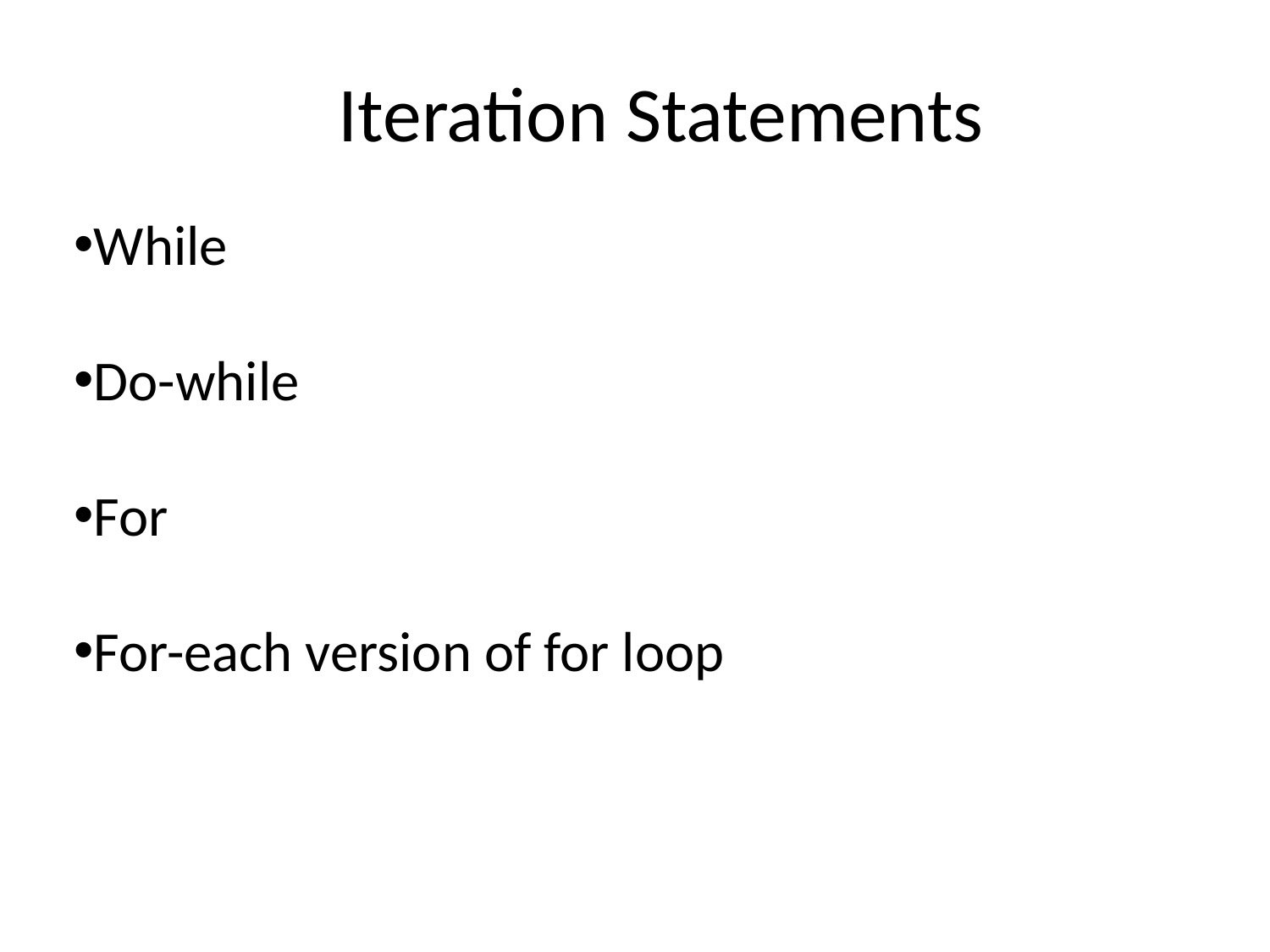

# Iteration Statements
While

Do-while

For

For-each version of for loop